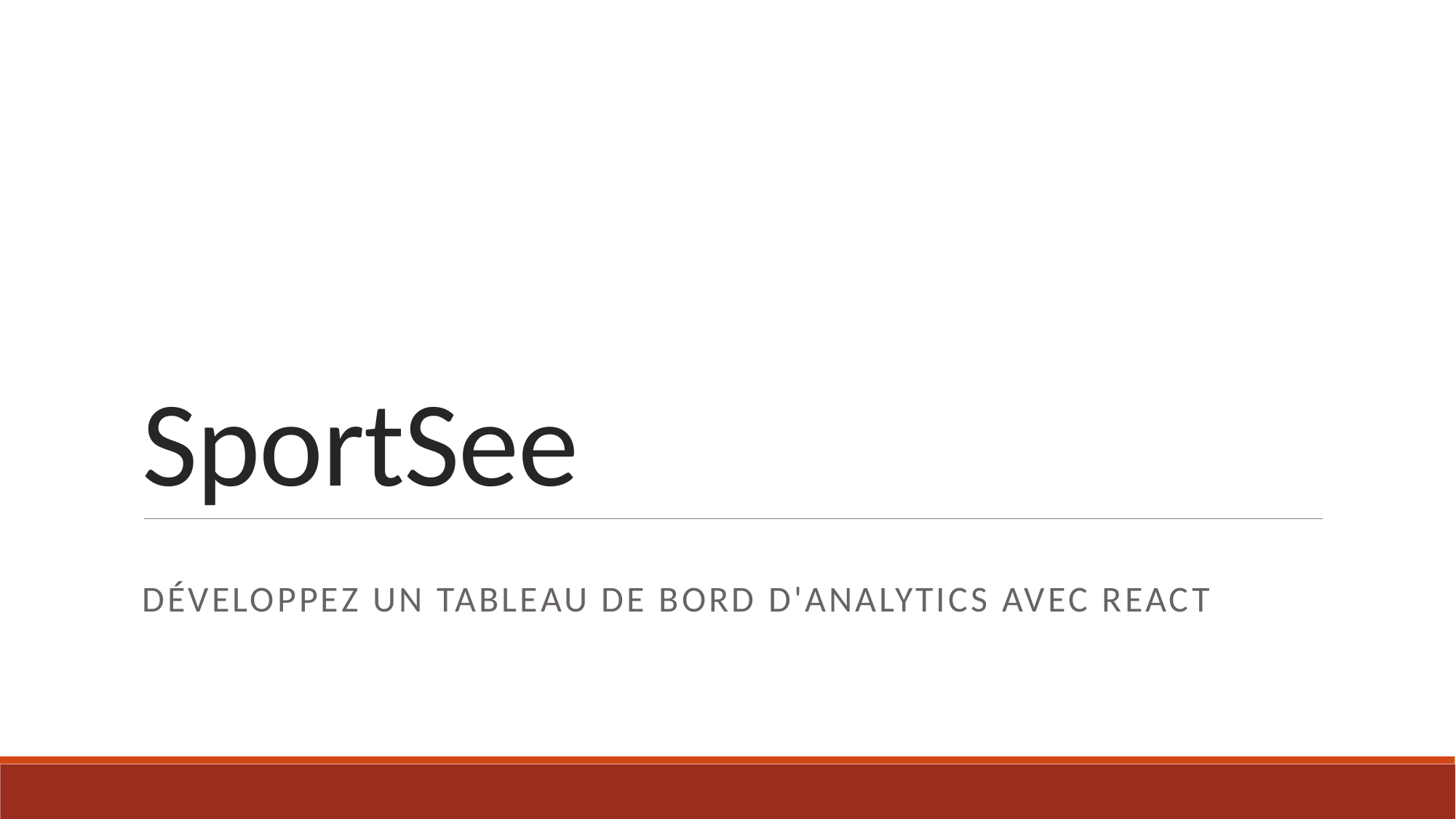

# SportSee
Développez un tableau de bord d'Analytics avec React